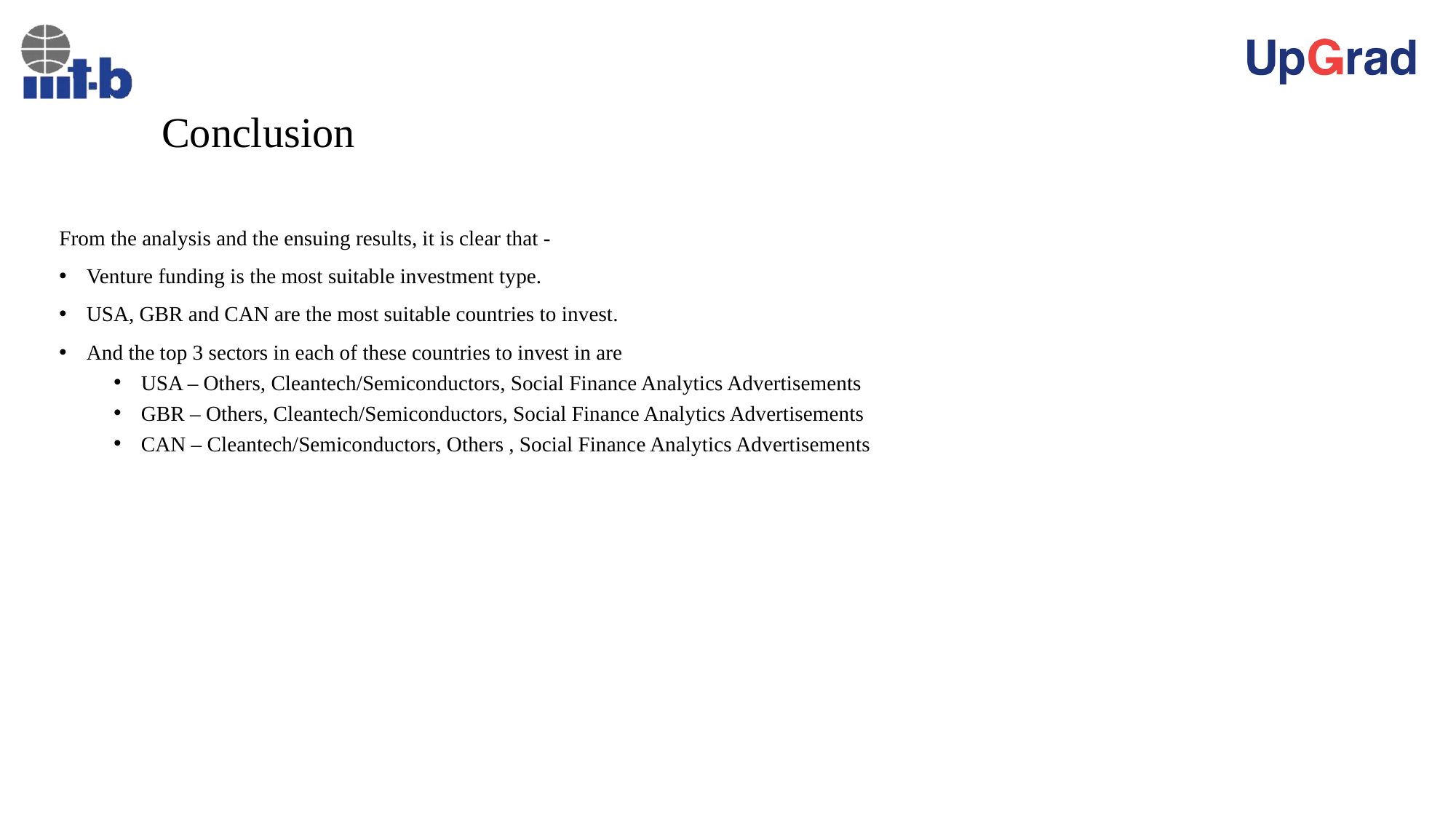

# Conclusion
From the analysis and the ensuing results, it is clear that -
Venture funding is the most suitable investment type.
USA, GBR and CAN are the most suitable countries to invest.
And the top 3 sectors in each of these countries to invest in are
USA – Others, Cleantech/Semiconductors, Social Finance Analytics Advertisements
GBR – Others, Cleantech/Semiconductors, Social Finance Analytics Advertisements
CAN – Cleantech/Semiconductors, Others , Social Finance Analytics Advertisements